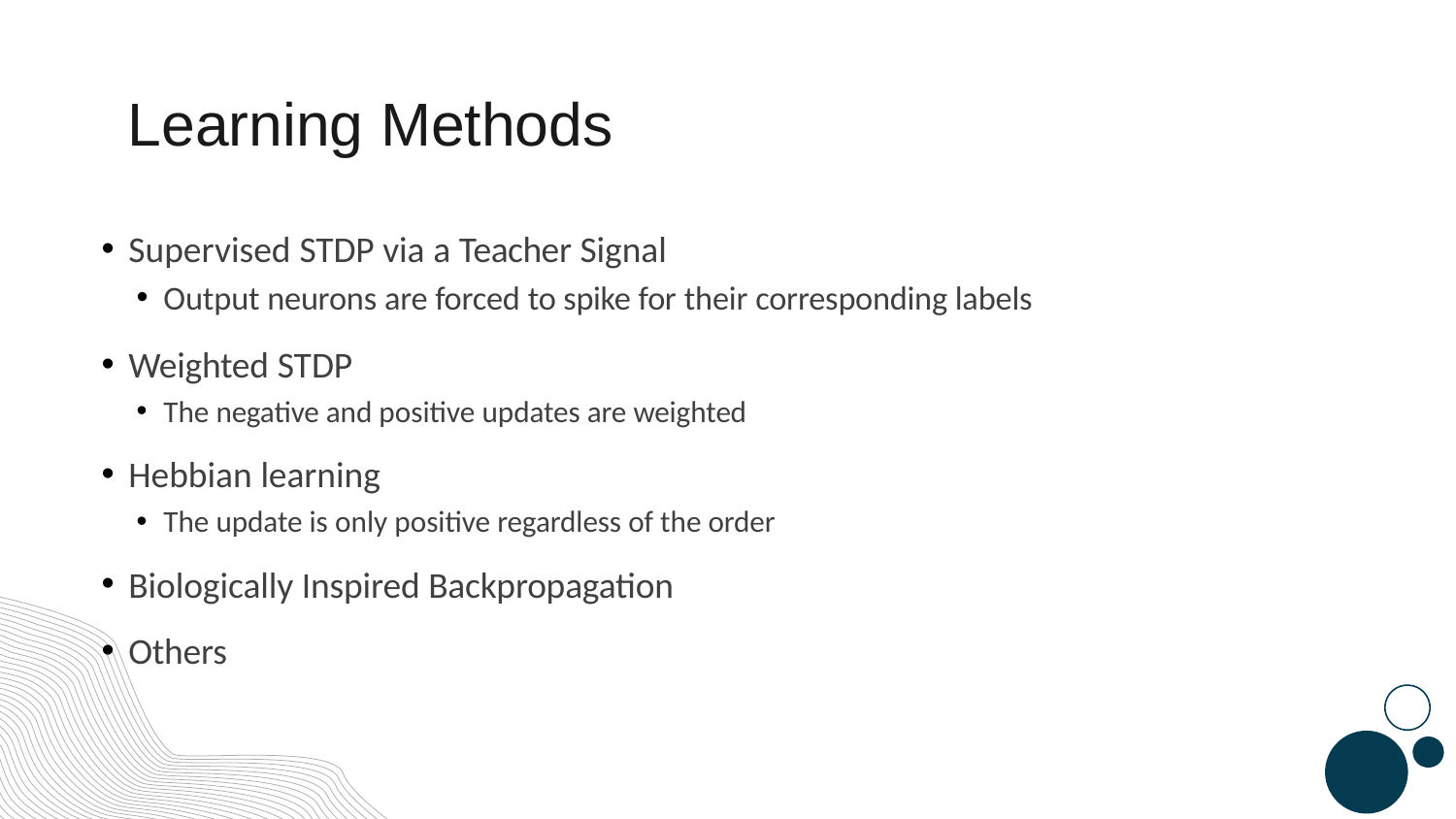

Learning Methods
Supervised STDP via a Teacher Signal
Output neurons are forced to spike for their corresponding labels
Weighted STDP
The negative and positive updates are weighted
Hebbian learning
The update is only positive regardless of the order
Biologically Inspired Backpropagation
Others